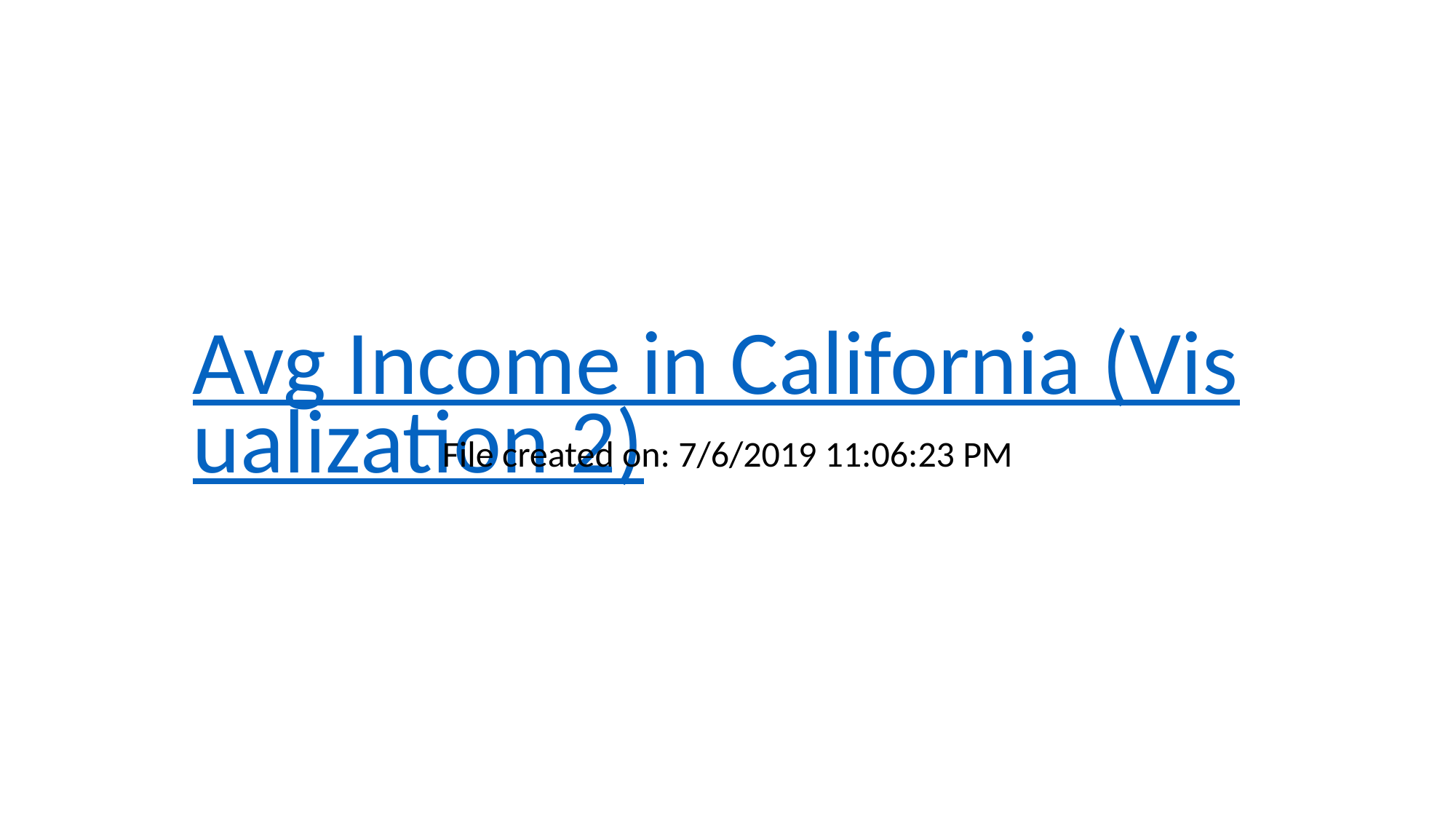

# Avg Income in California (Visualization 2)
File created on: 7/6/2019 11:06:23 PM